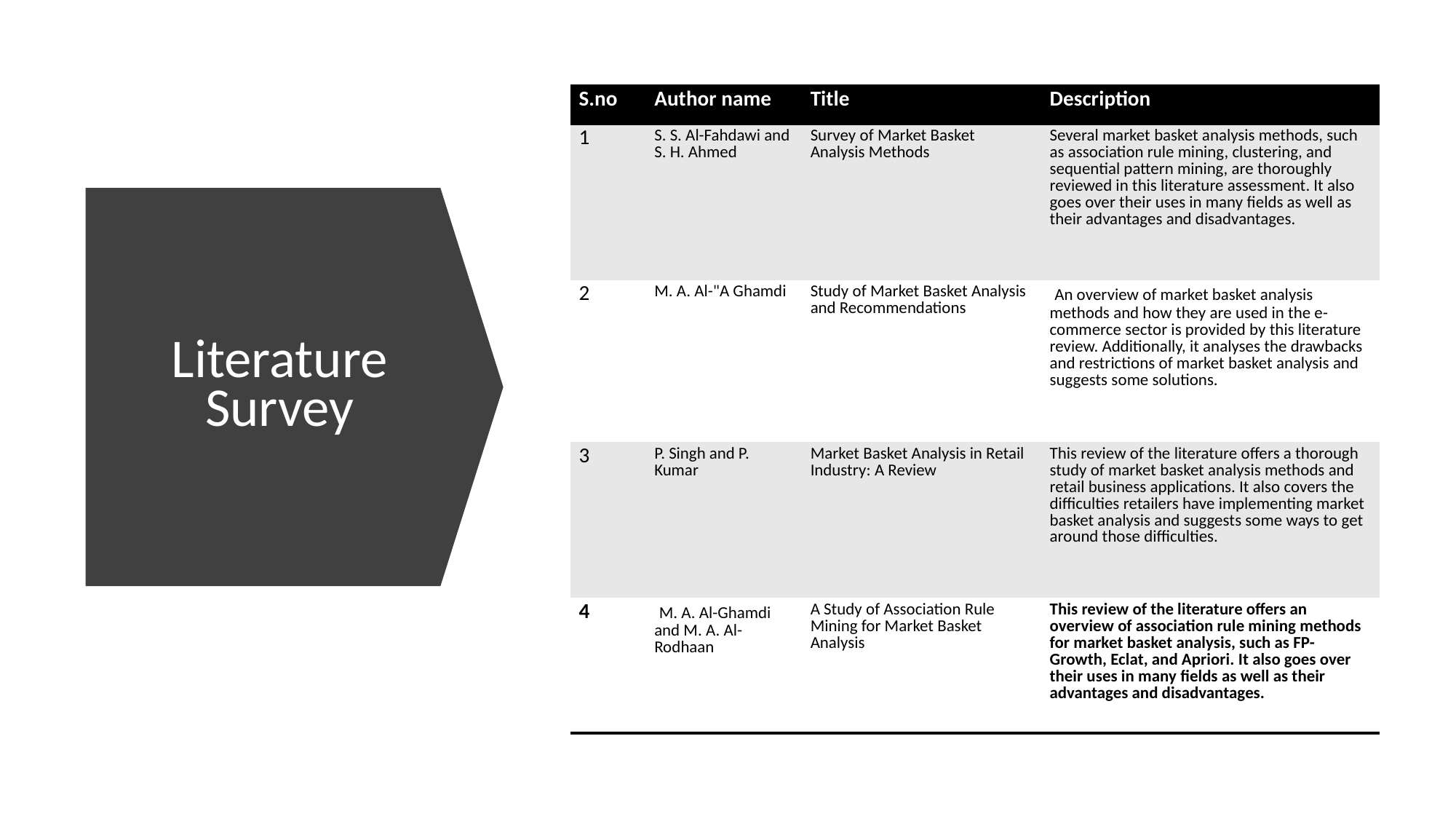

| S.no | Author name | Title | Description |
| --- | --- | --- | --- |
| 1 | S. S. Al-Fahdawi and S. H. Ahmed | Survey of Market Basket Analysis Methods | Several market basket analysis methods, such as association rule mining, clustering, and sequential pattern mining, are thoroughly reviewed in this literature assessment. It also goes over their uses in many fields as well as their advantages and disadvantages. |
| 2 | M. A. Al-"A Ghamdi | Study of Market Basket Analysis and Recommendations | An overview of market basket analysis methods and how they are used in the e-commerce sector is provided by this literature review. Additionally, it analyses the drawbacks and restrictions of market basket analysis and suggests some solutions. |
| 3 | P. Singh and P. Kumar | Market Basket Analysis in Retail Industry: A Review | This review of the literature offers a thorough study of market basket analysis methods and retail business applications. It also covers the difficulties retailers have implementing market basket analysis and suggests some ways to get around those difficulties. |
| 4 | M. A. Al-Ghamdi and M. A. Al-Rodhaan | A Study of Association Rule Mining for Market Basket Analysis | This review of the literature offers an overview of association rule mining methods for market basket analysis, such as FP-Growth, Eclat, and Apriori. It also goes over their uses in many fields as well as their advantages and disadvantages. |

Literature Survey